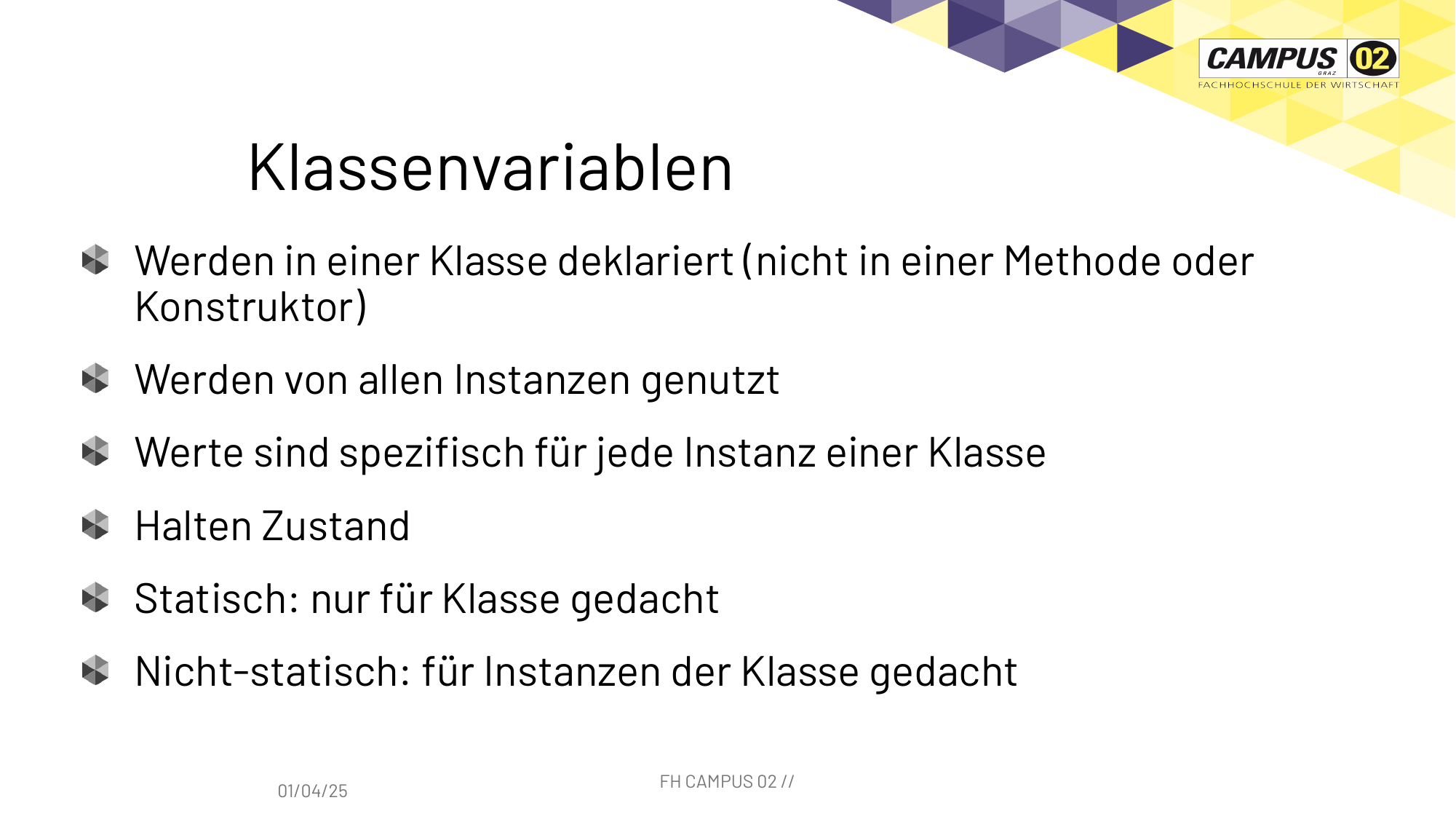

# Klassenvariablen
Werden in einer Klasse deklariert (nicht in einer Methode oder Konstruktor)
Werden von allen Instanzen genutzt
Werte sind spezifisch für jede Instanz einer Klasse
Halten Zustand
Statisch: nur für Klasse gedacht
Nicht-statisch: für Instanzen der Klasse gedacht
FH CAMPUS 02 //
01/04/25